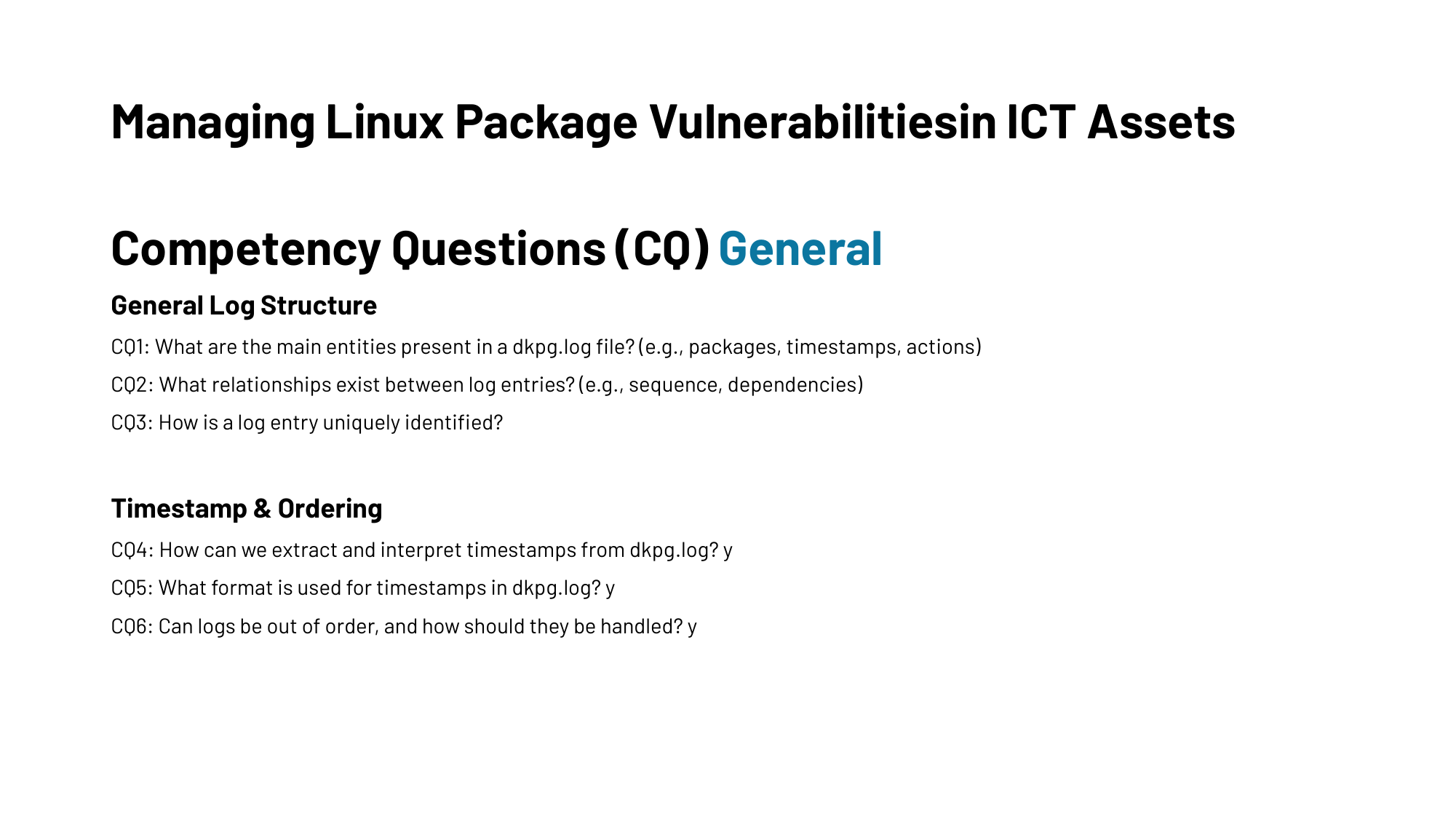

# Managing Linux Package Vulnerabilitiesin ICT Assets
Competency Questions (CQ) General
General Log Structure
CQ1: What are the main entities present in a dkpg.log file? (e.g., packages, timestamps, actions)
CQ2: What relationships exist between log entries? (e.g., sequence, dependencies)
CQ3: How is a log entry uniquely identified?

Timestamp & Ordering
CQ4: How can we extract and interpret timestamps from dkpg.log? y
CQ5: What format is used for timestamps in dkpg.log? y
CQ6: Can logs be out of order, and how should they be handled? y